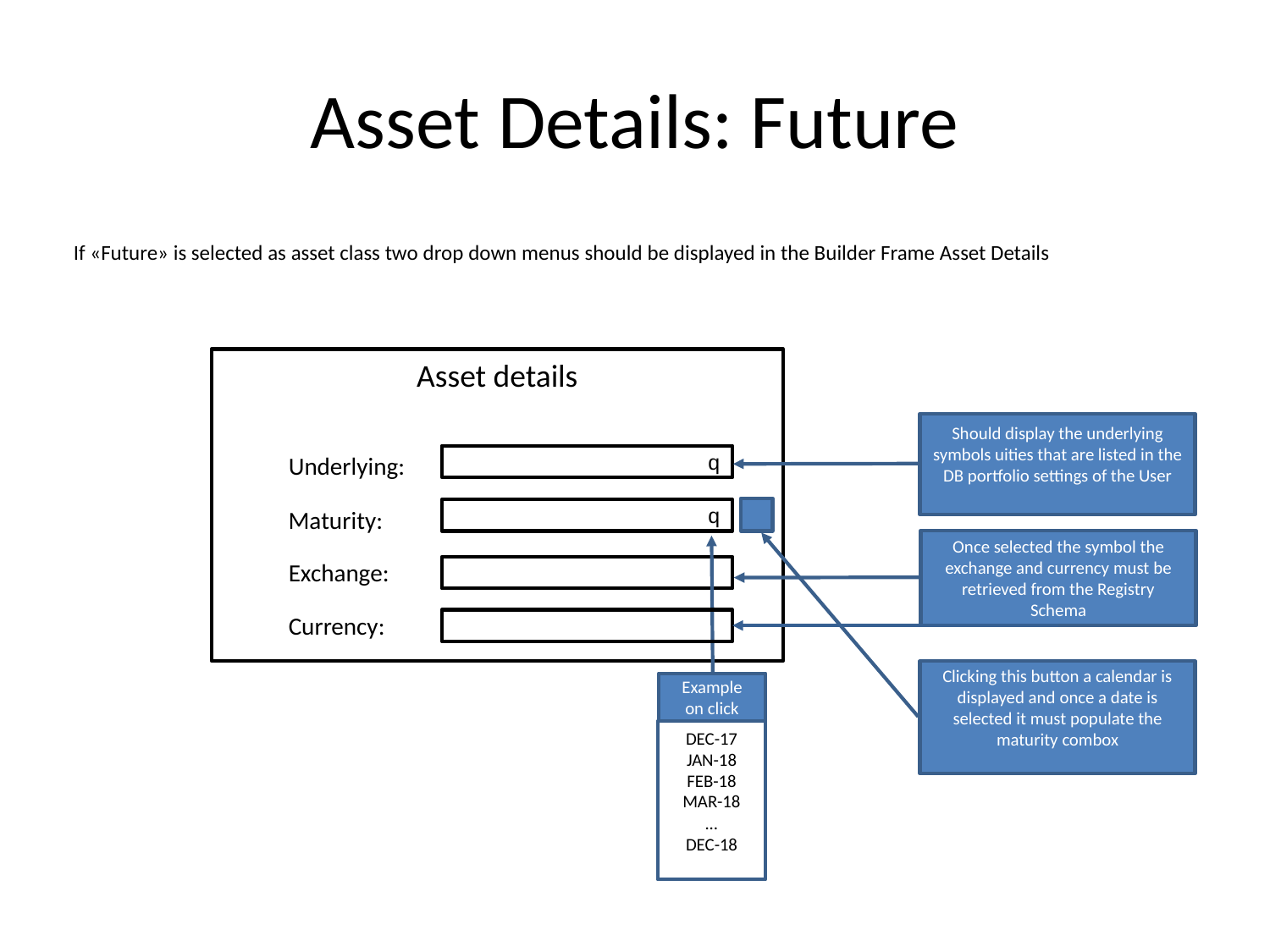

# Asset Details: Future
If «Future» is selected as asset class two drop down menus should be displayed in the Builder Frame Asset Details
Asset details

Should display the underlying symbols uities that are listed in the DB portfolio settings of the User

Underlying:
q
Maturity:

q

Once selected the symbol the exchange and currency must be retrieved from the Registry Schema

Exchange:

Currency:

Clicking this button a calendar is displayed and once a date is selected it must populate the maturity combox

Example on click

DEC-17
JAN-18
FEB-18
MAR-18
...
DEC-18